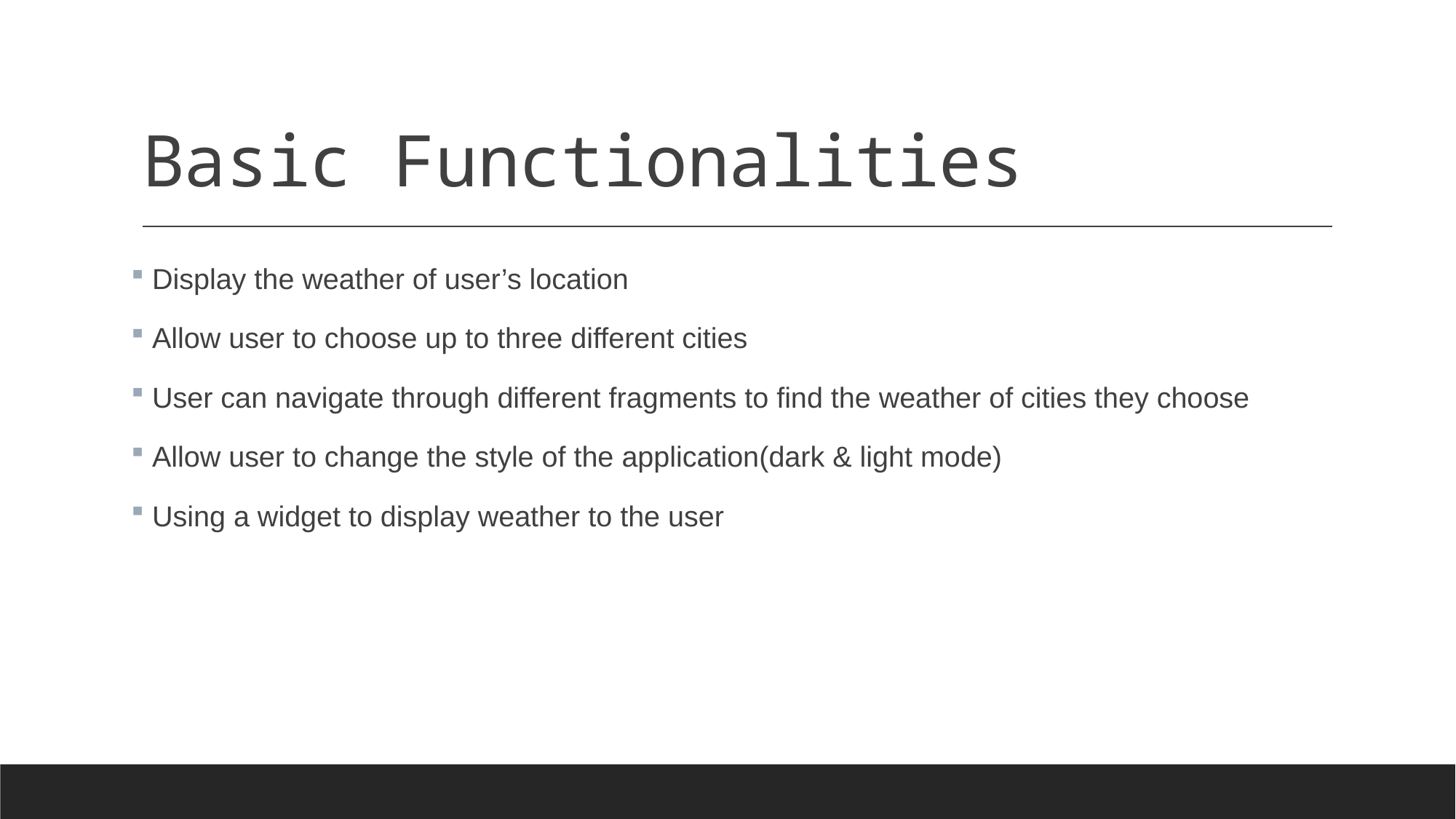

# Basic Functionalities
 Display the weather of user’s location
 Allow user to choose up to three different cities
 User can navigate through different fragments to find the weather of cities they choose
 Allow user to change the style of the application(dark & light mode)
 Using a widget to display weather to the user